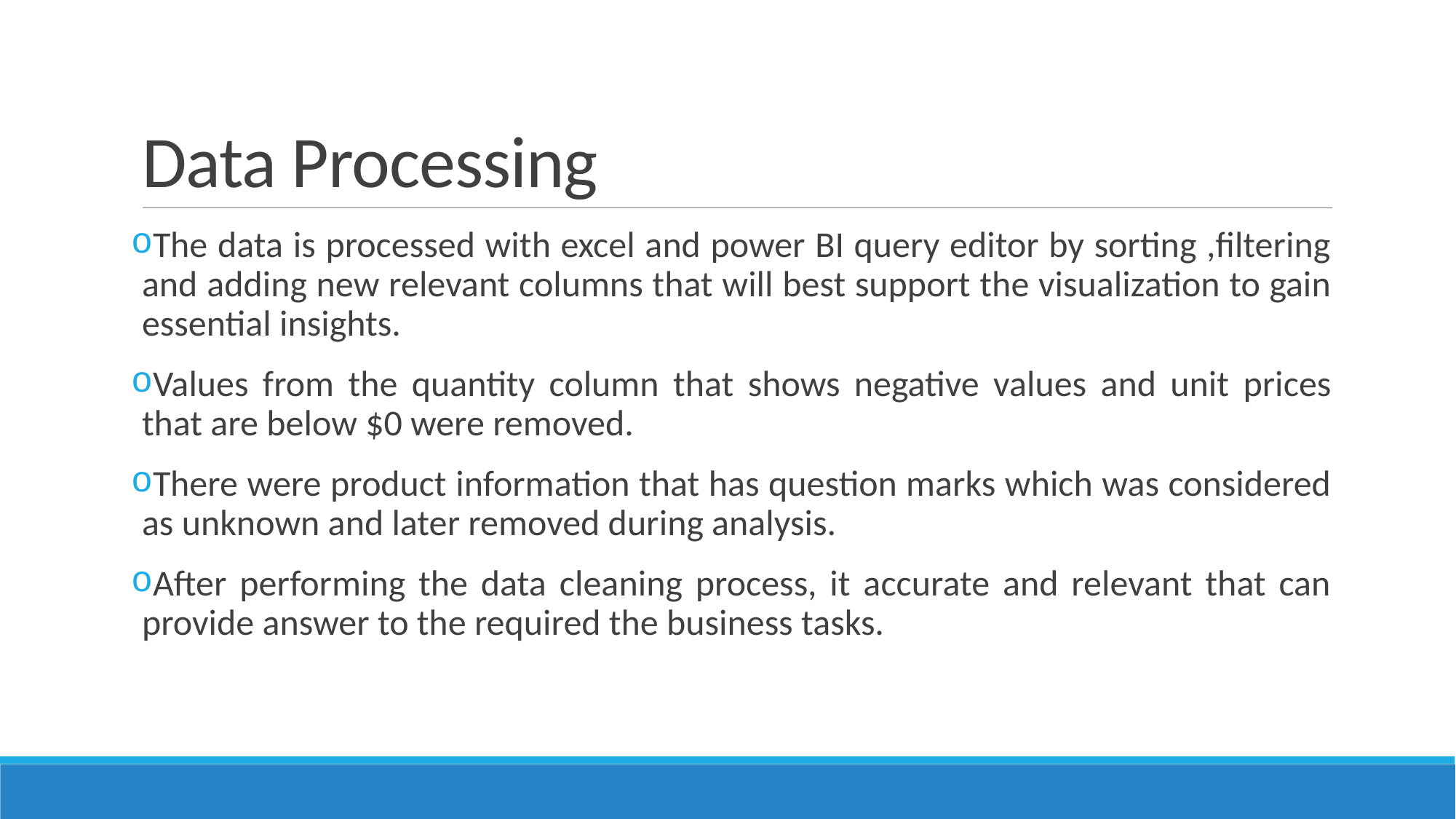

# Data Processing
The data is processed with excel and power BI query editor by sorting ,filtering and adding new relevant columns that will best support the visualization to gain essential insights.
Values from the quantity column that shows negative values and unit prices that are below $0 were removed.
There were product information that has question marks which was considered as unknown and later removed during analysis.
After performing the data cleaning process, it accurate and relevant that can provide answer to the required the business tasks.